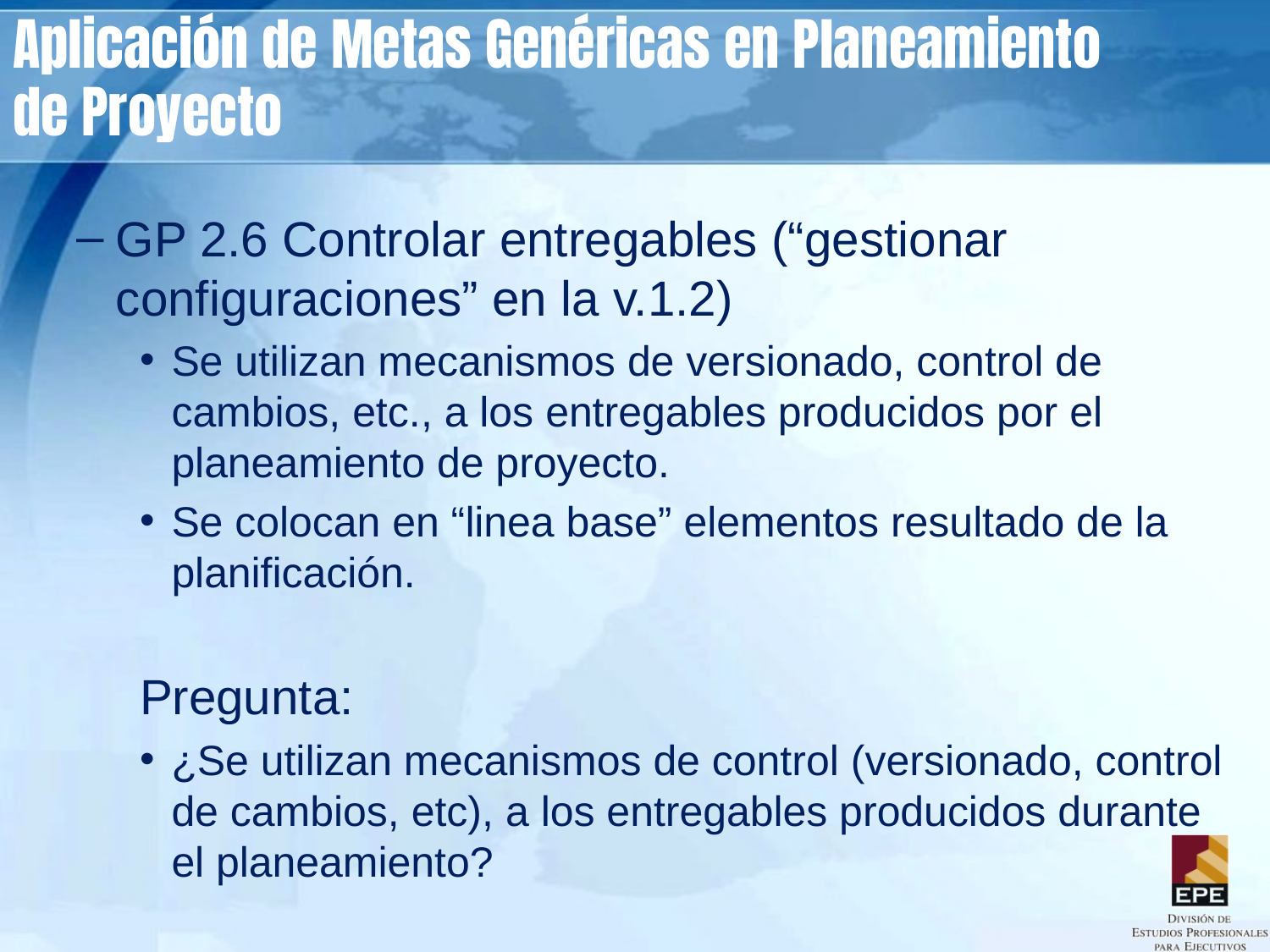

# Aplicación de Metas Genéricas en Planeamiento de Proyecto
GP 2.6 Controlar entregables (“gestionar configuraciones” en la v.1.2)
Se utilizan mecanismos de versionado, control de cambios, etc., a los entregables producidos por el planeamiento de proyecto.
Se colocan en “linea base” elementos resultado de la planificación.

Pregunta:
¿Se utilizan mecanismos de control (versionado, control de cambios, etc), a los entregables producidos durante el planeamiento?